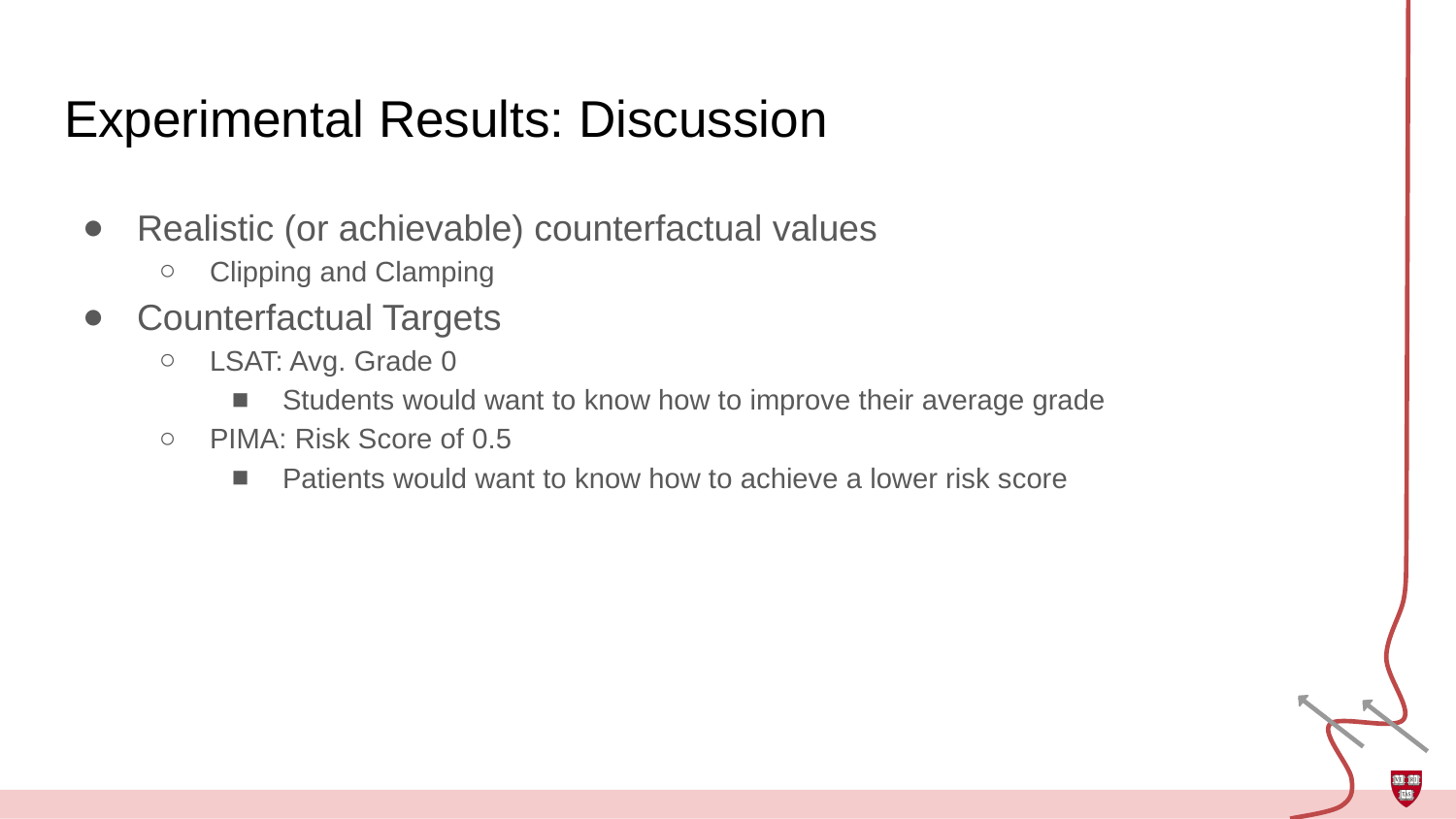

# Experimental Results: Discussion
Realistic (or achievable) counterfactual values
Clipping and Clamping
Counterfactual Targets
LSAT: Avg. Grade 0
Students would want to know how to improve their average grade
PIMA: Risk Score of 0.5
Patients would want to know how to achieve a lower risk score